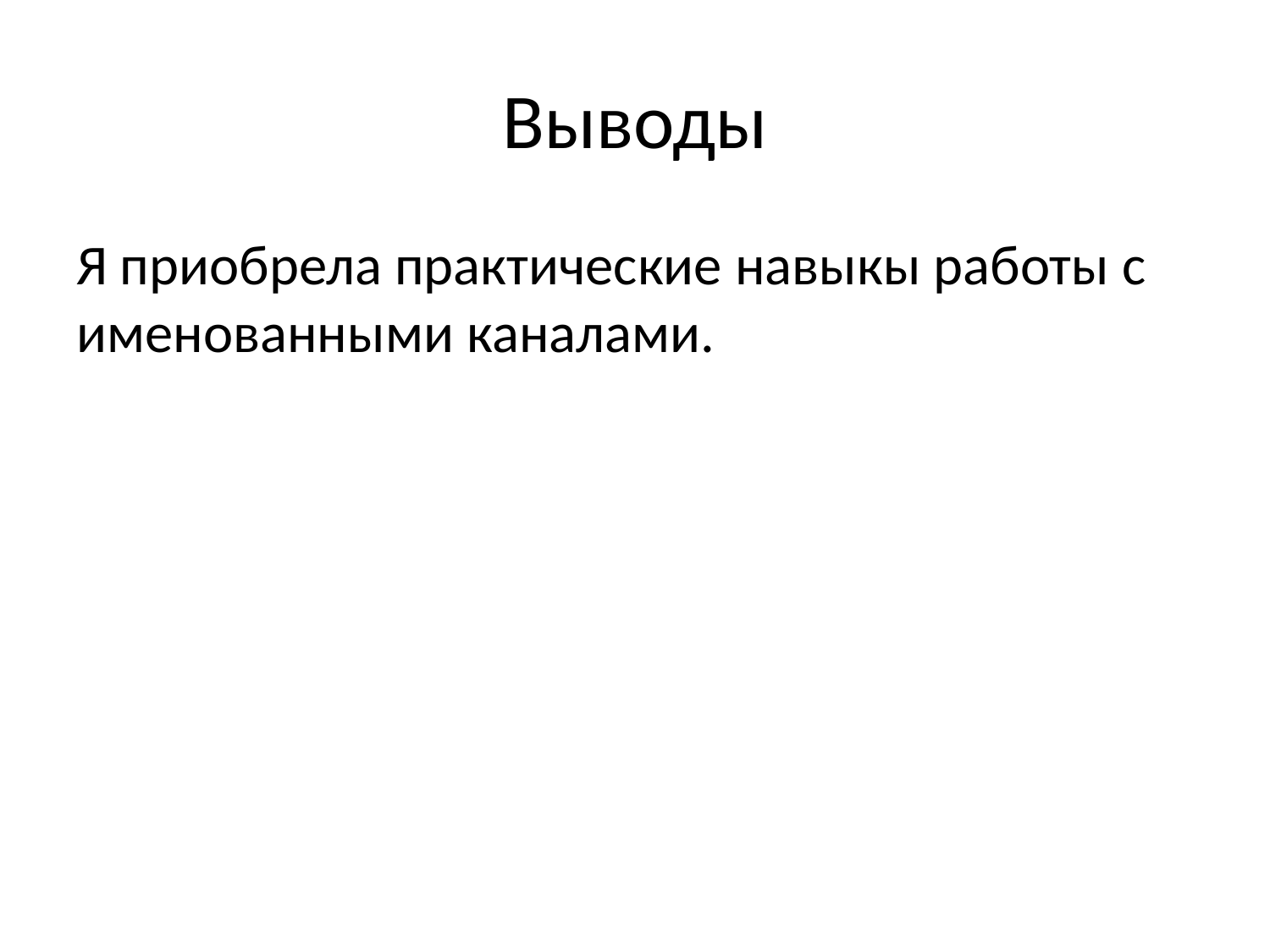

# Выводы
Я приобрела практические навыкы работы с именованными каналами.